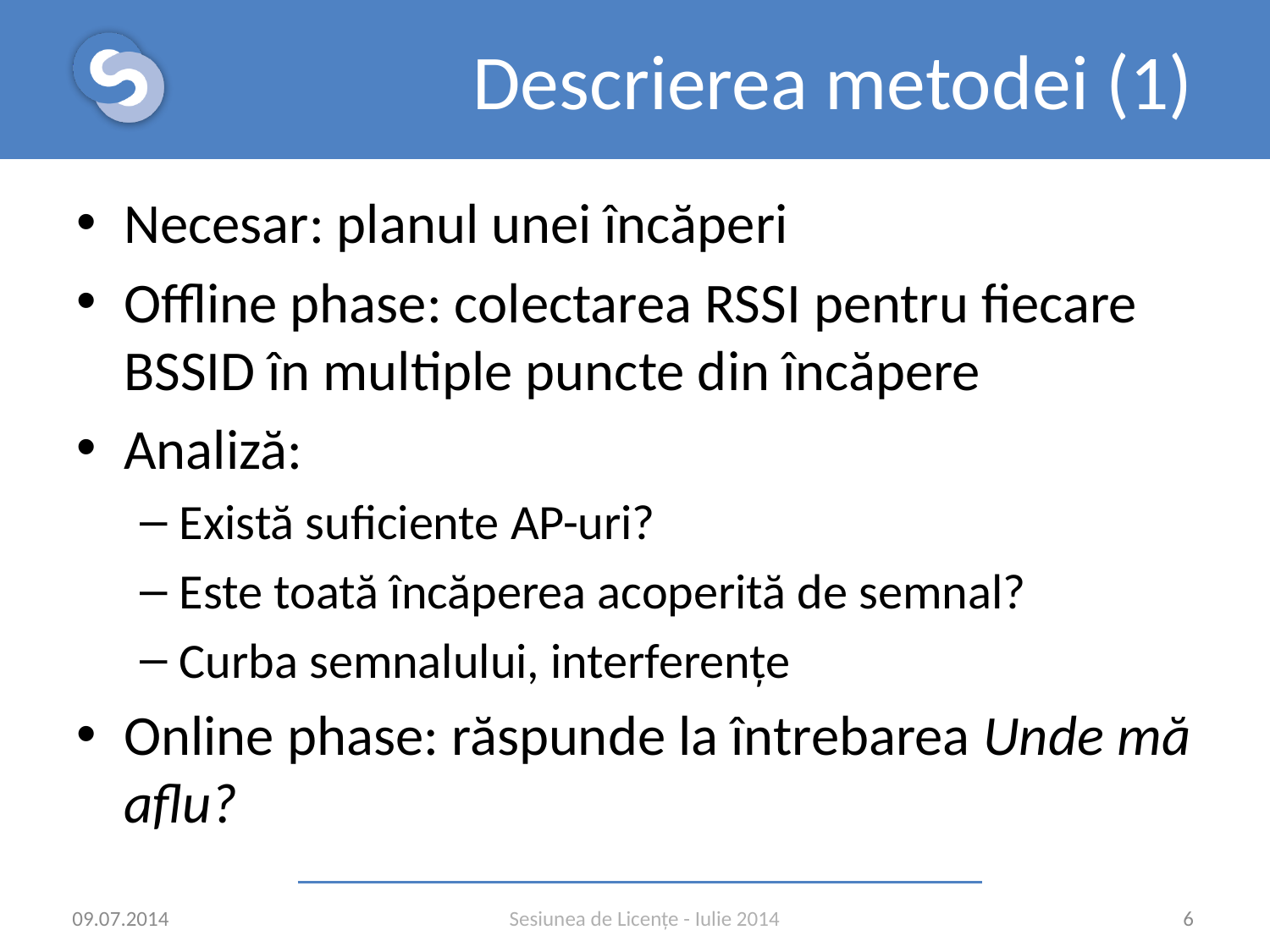

# Descrierea metodei (1)
Necesar: planul unei încăperi
Offline phase: colectarea RSSI pentru fiecare BSSID în multiple puncte din încăpere
Analiză:
Există suficiente AP-uri?
Este toată încăperea acoperită de semnal?
Curba semnalului, interferențe
Online phase: răspunde la întrebarea Unde mă aflu?
09.07.2014
6
Sesiunea de Licențe - Iulie 2014